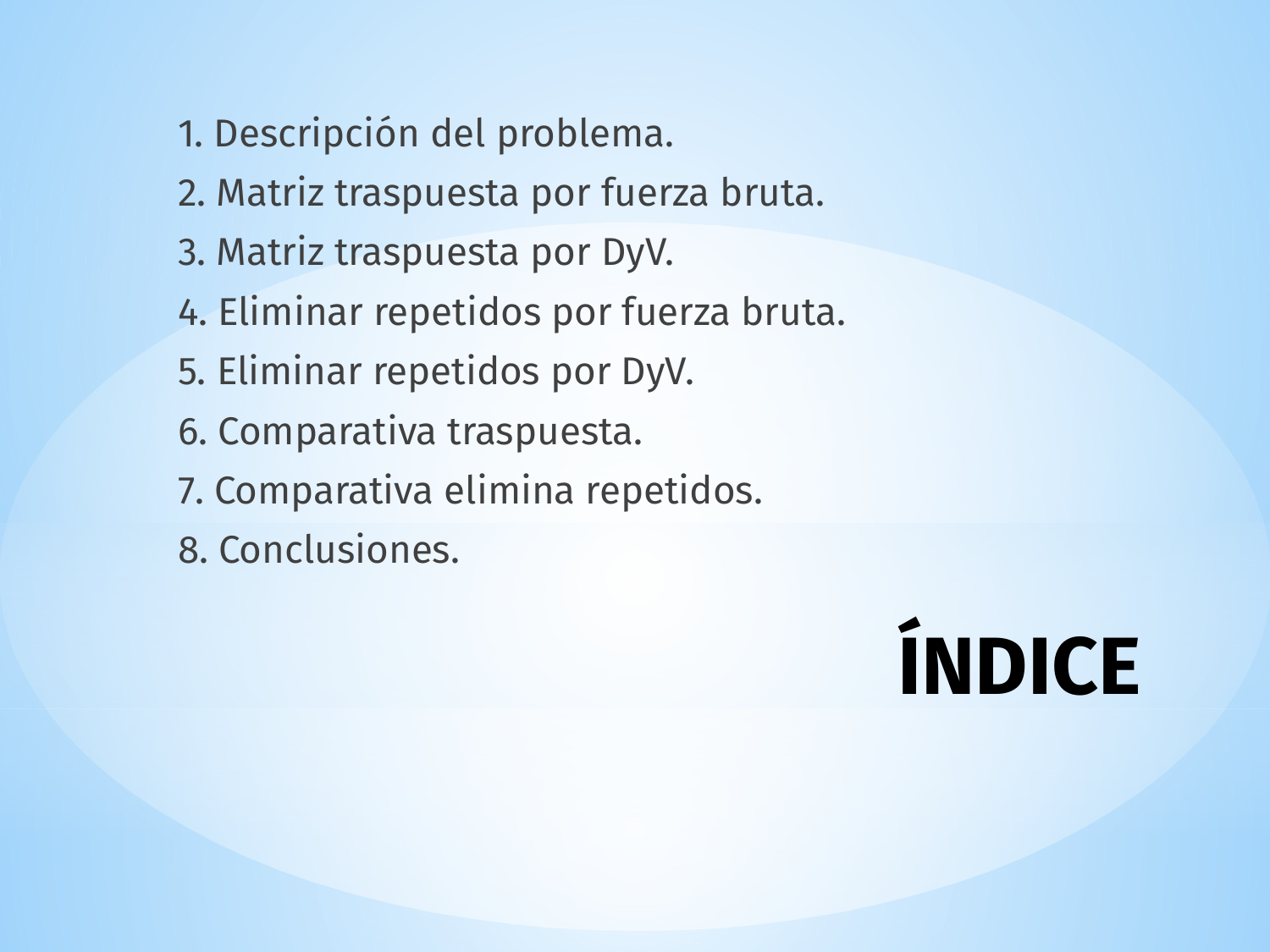

1. Descripción del problema.
2. Matriz traspuesta por fuerza bruta.
3. Matriz traspuesta por DyV.
4. Eliminar repetidos por fuerza bruta.
5. Eliminar repetidos por DyV.
6. Comparativa traspuesta.
7. Comparativa elimina repetidos.
8. Conclusiones.
# ÍNDICE